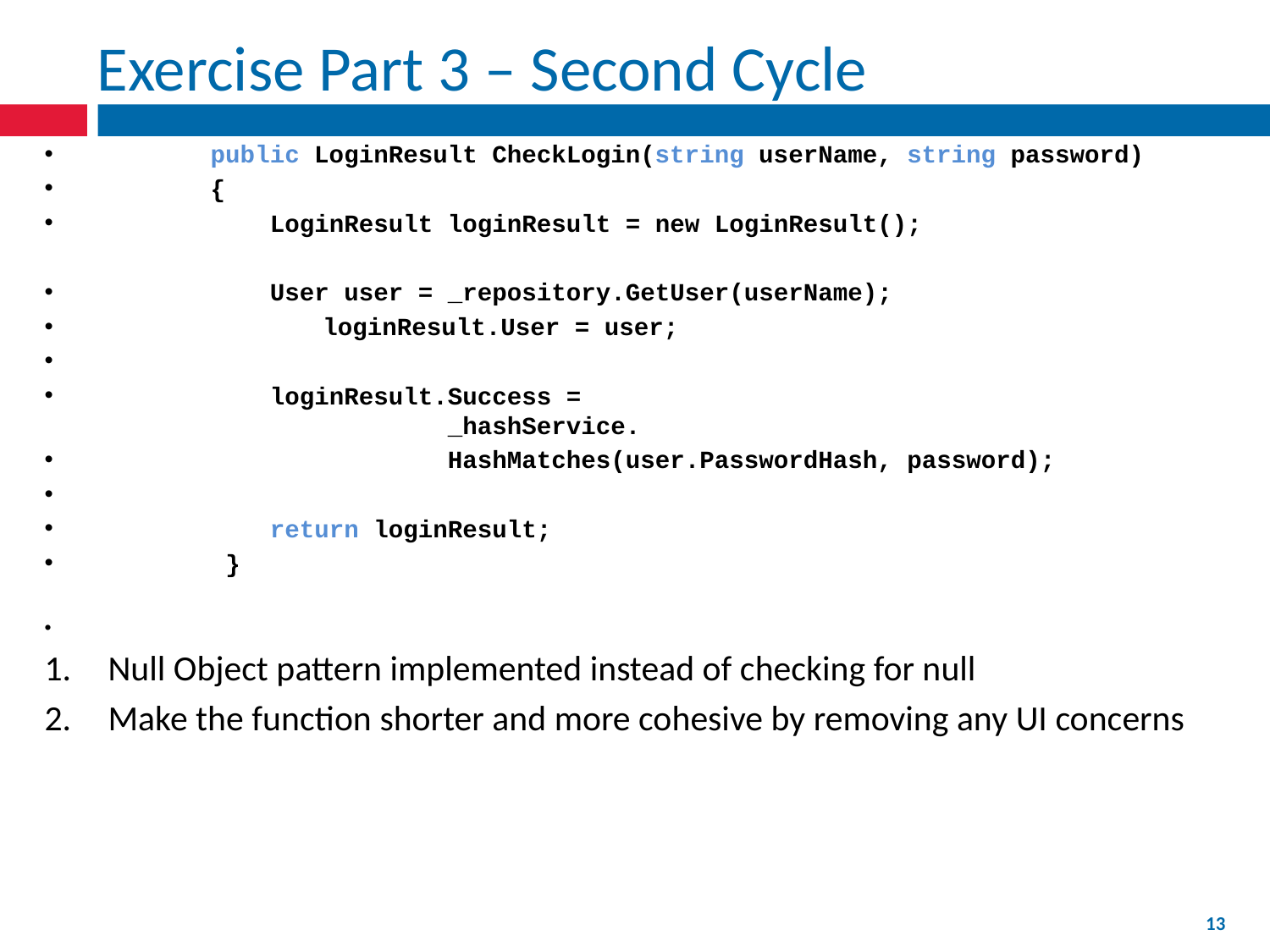

# Exercise Part 3 – Second Cycle

        public LoginResult CheckLogin(string userName, string password)
        {
            LoginResult loginResult = new LoginResult();

            User user = _repository.GetUser(userName);
 	       loginResult.User = user;

            loginResult.Success =
                        _hashService.
                        HashMatches(user.PasswordHash, password);

            return loginResult;
         }

Null Object pattern implemented instead of checking for null
Make the function shorter and more cohesive by removing any UI concerns